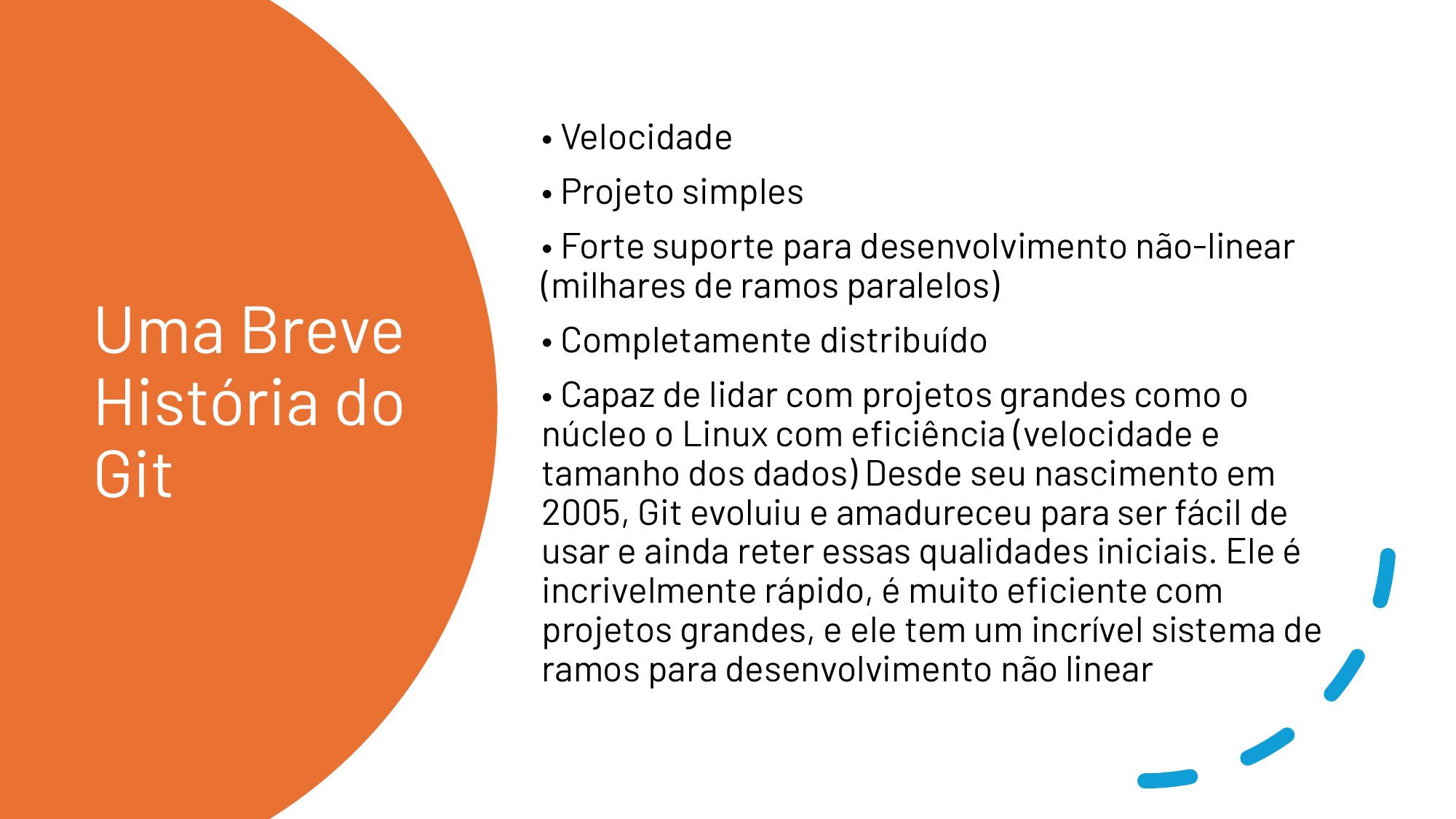

• Velocidade
• Projeto simples
• Forte suporte para desenvolvimento não-linear (milhares de ramos paralelos)
• Completamente distribuído
• Capaz de lidar com projetos grandes como o núcleo o Linux com eficiência (velocidade e tamanho dos dados) Desde seu nascimento em 2005, Git evoluiu e amadureceu para ser fácil de usar e ainda reter essas qualidades iniciais. Ele é incrivelmente rápido, é muito eficiente com projetos grandes, e ele tem um incrível sistema de ramos para desenvolvimento não linear
# Uma Breve História do Git